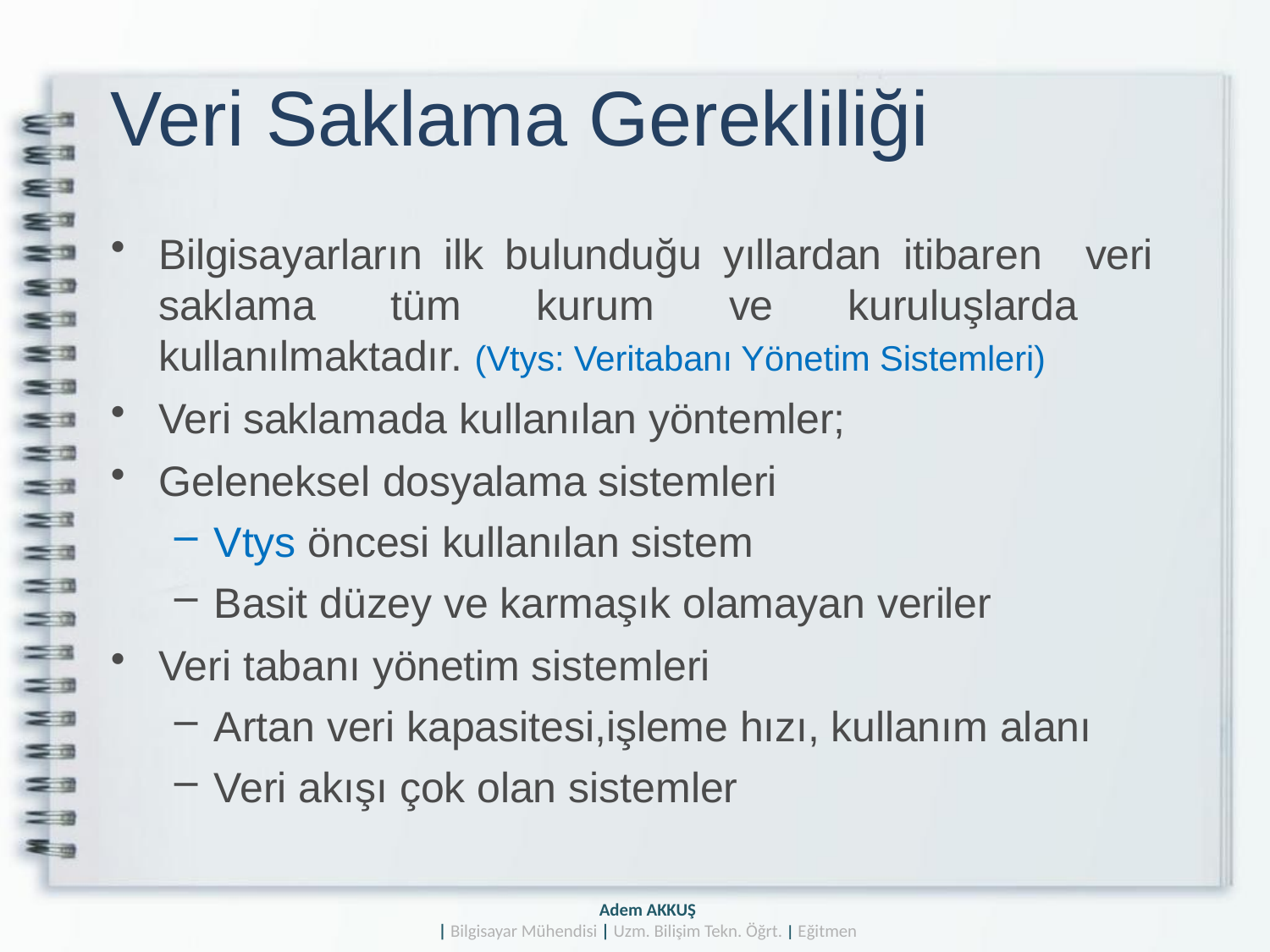

# Veri Saklama Gerekliliği
Bilgisayarların ilk bulunduğu yıllardan itibaren  veri saklama tüm kurum ve kuruluşlarda  kullanılmaktadır. (Vtys: Veritabanı Yönetim Sistemleri)
Veri saklamada kullanılan yöntemler;
Geleneksel dosyalama sistemleri
Vtys öncesi kullanılan sistem
Basit düzey ve karmaşık olamayan veriler
Veri tabanı yönetim sistemleri
Artan veri kapasitesi,işleme hızı, kullanım alanı
Veri akışı çok olan sistemler
Adem AKKUŞ
| Bilgisayar Mühendisi | Uzm. Bilişim Tekn. Öğrt. | Eğitmen